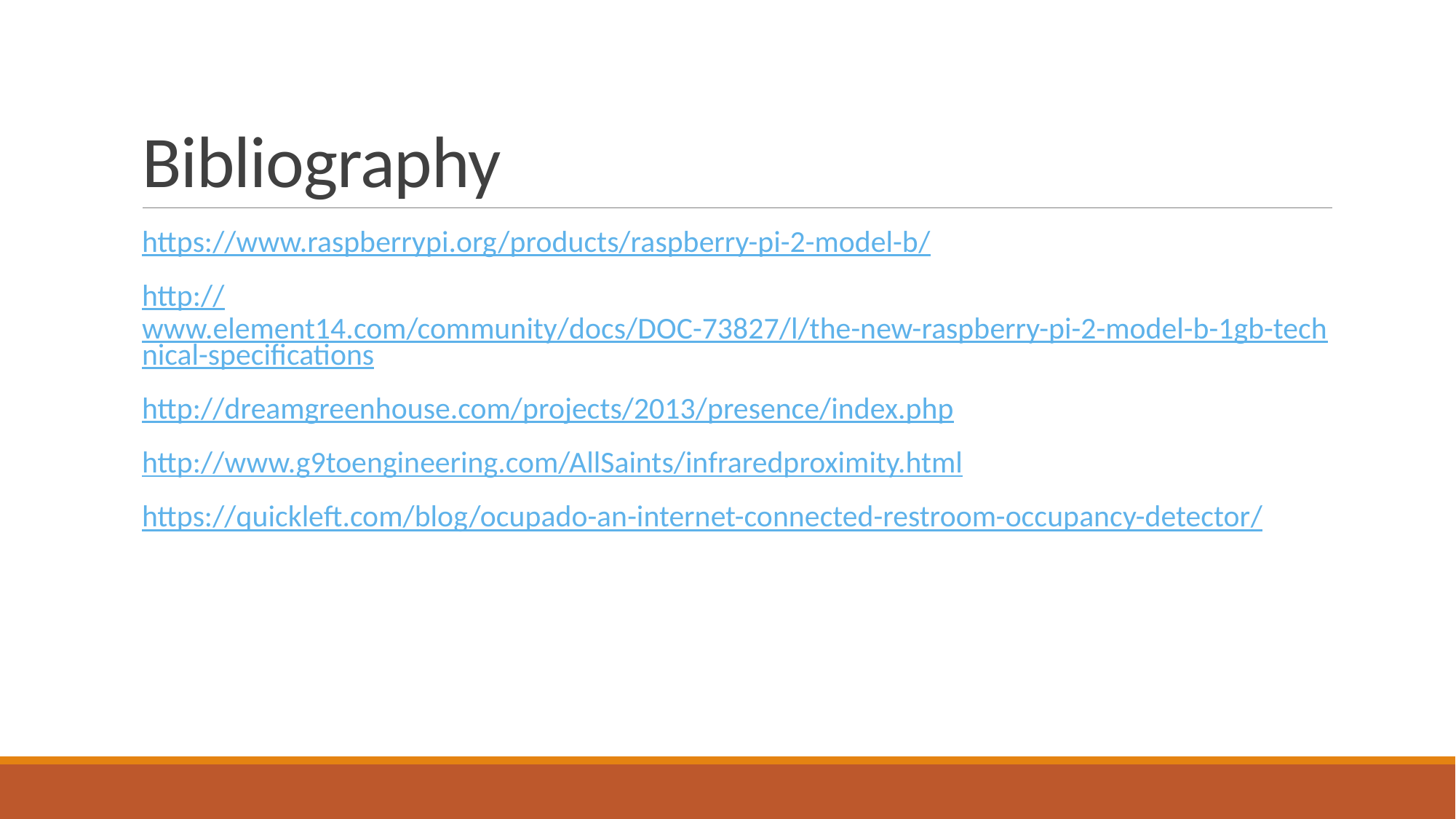

# Bibliography
https://www.raspberrypi.org/products/raspberry-pi-2-model-b/
http://www.element14.com/community/docs/DOC-73827/l/the-new-raspberry-pi-2-model-b-1gb-technical-specifications
http://dreamgreenhouse.com/projects/2013/presence/index.php
http://www.g9toengineering.com/AllSaints/infraredproximity.html
https://quickleft.com/blog/ocupado-an-internet-connected-restroom-occupancy-detector/